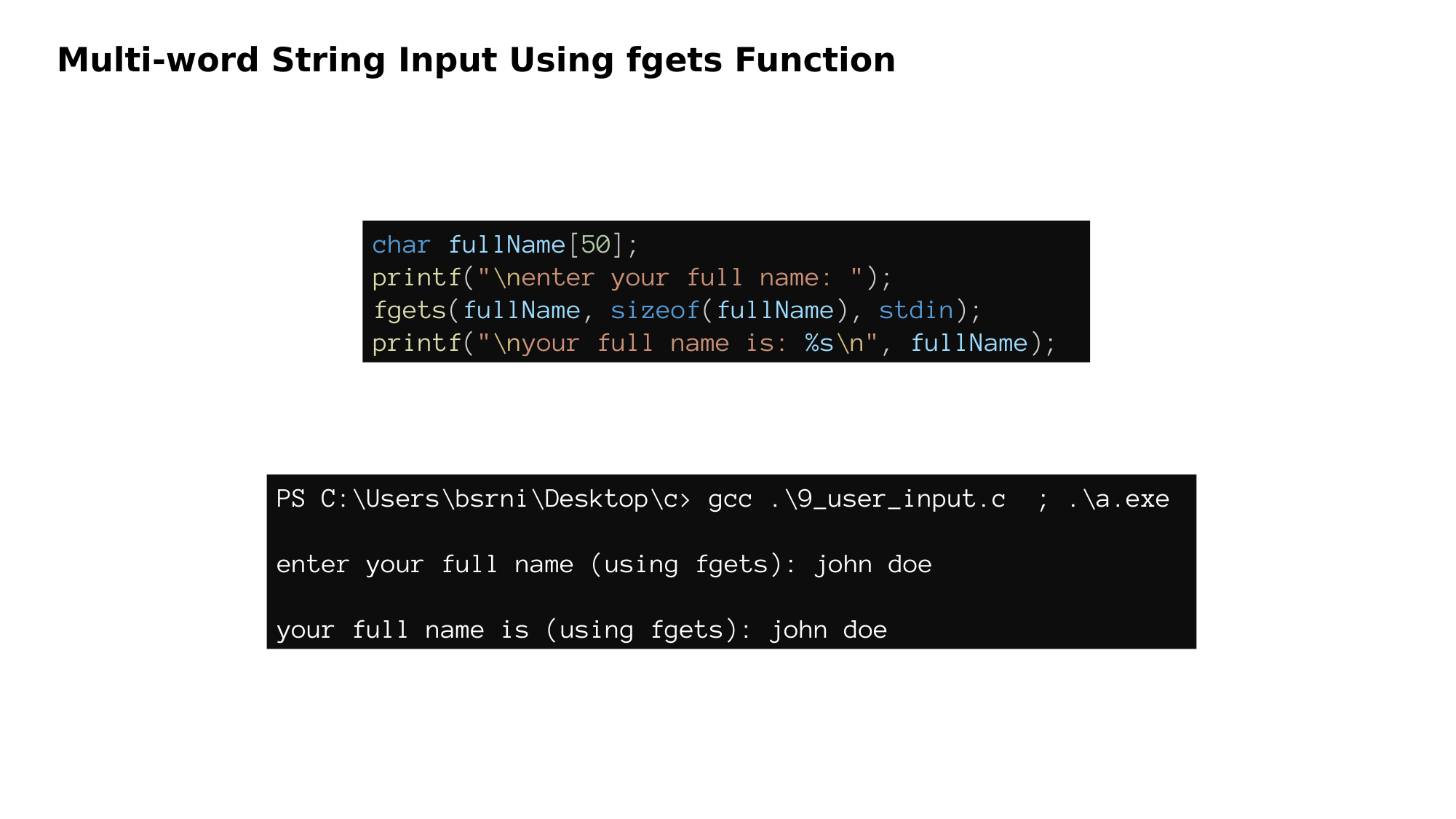

Multi-word String Input Using fgets Function

char fullName[50];
printf("\nenter your full name: ");
fgets(fullName, sizeof(fullName), stdin);
printf("\nyour full name is: %s\n", fullName);
PS C:\Users\bsrni\Desktop\c> gcc .\9_user_input.c  ; .\a.exe

enter your full name (using fgets): john doe

your full name is (using fgets): john doe